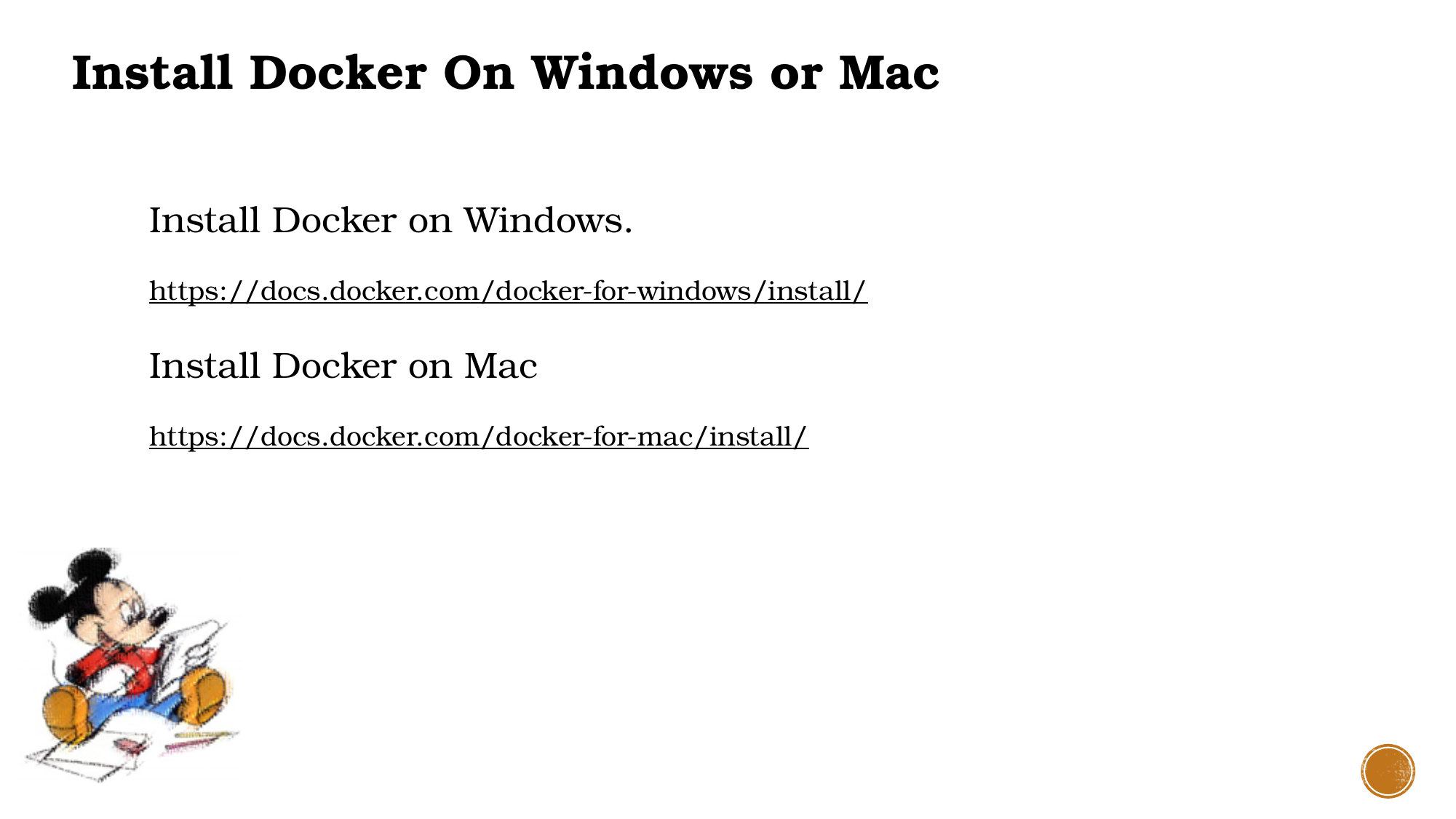

Install Docker On Windows or Mac
Install Docker on Windows.

https://docs.docker.com/docker-for-windows/install/

Install Docker on Mac

https://docs.docker.com/docker-for-mac/install/

Image
Read only layer used to  build a container. They do  not change.
Container
Self contained runtime  environment using one or  more images. You can  commit your changes to a  container and create an  image.
Hub / Registry
Public or private servers  which act as repository  where pople can upload  images and share what  they made.